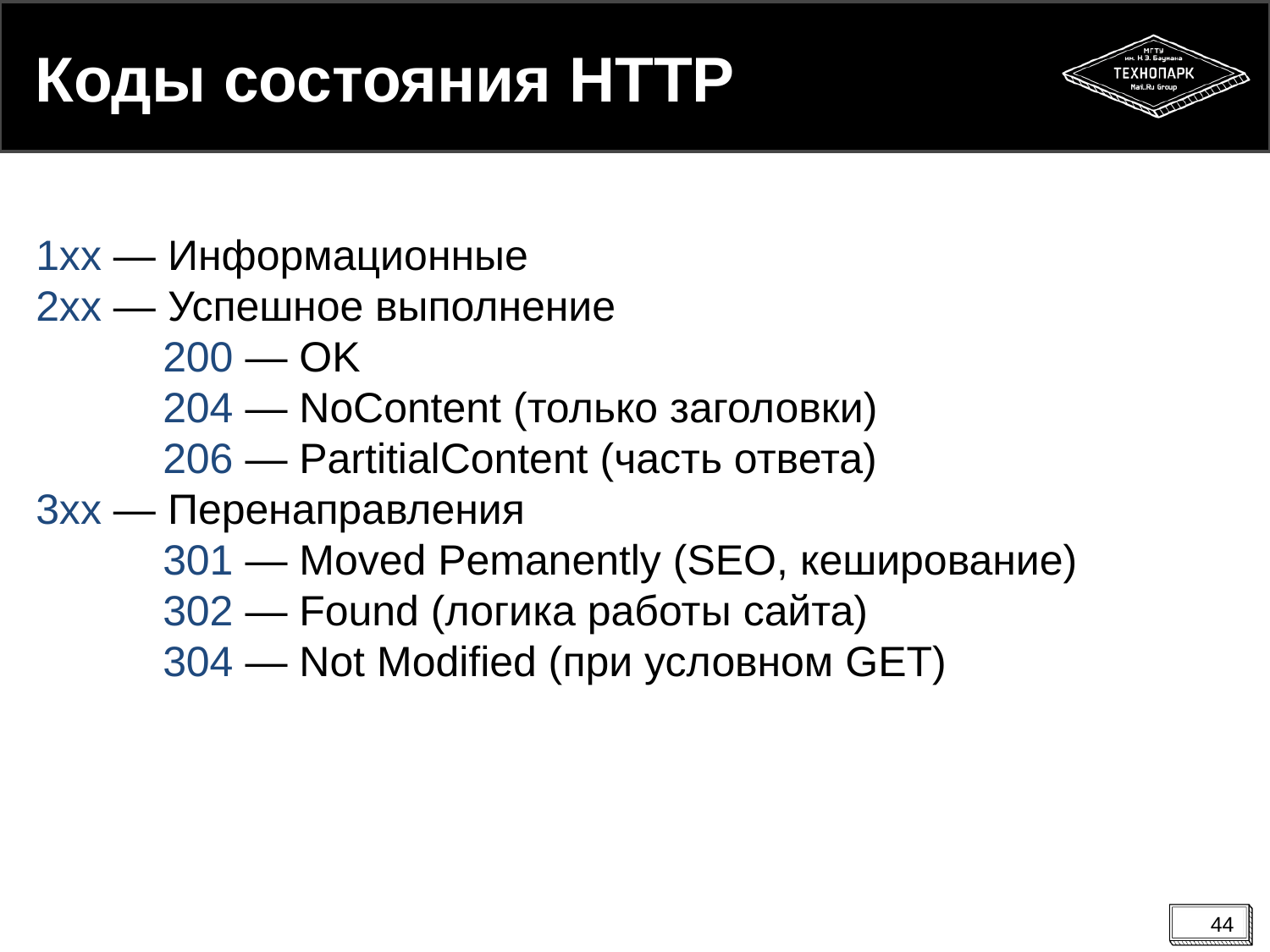

Коды состояния HTTP
1xx ― Информационные
2xx ― Успешное выполнение
	200 ― OK
	204 ― NoContent (только заголовки)
	206 ― PartitialContent (часть ответа)
3xx ― Перенаправления
	301 ― Moved Pemanently (SEO, кеширование)
	302 ― Found (логика работы сайта)
	304 ― Not Modified (при условном GET)
44